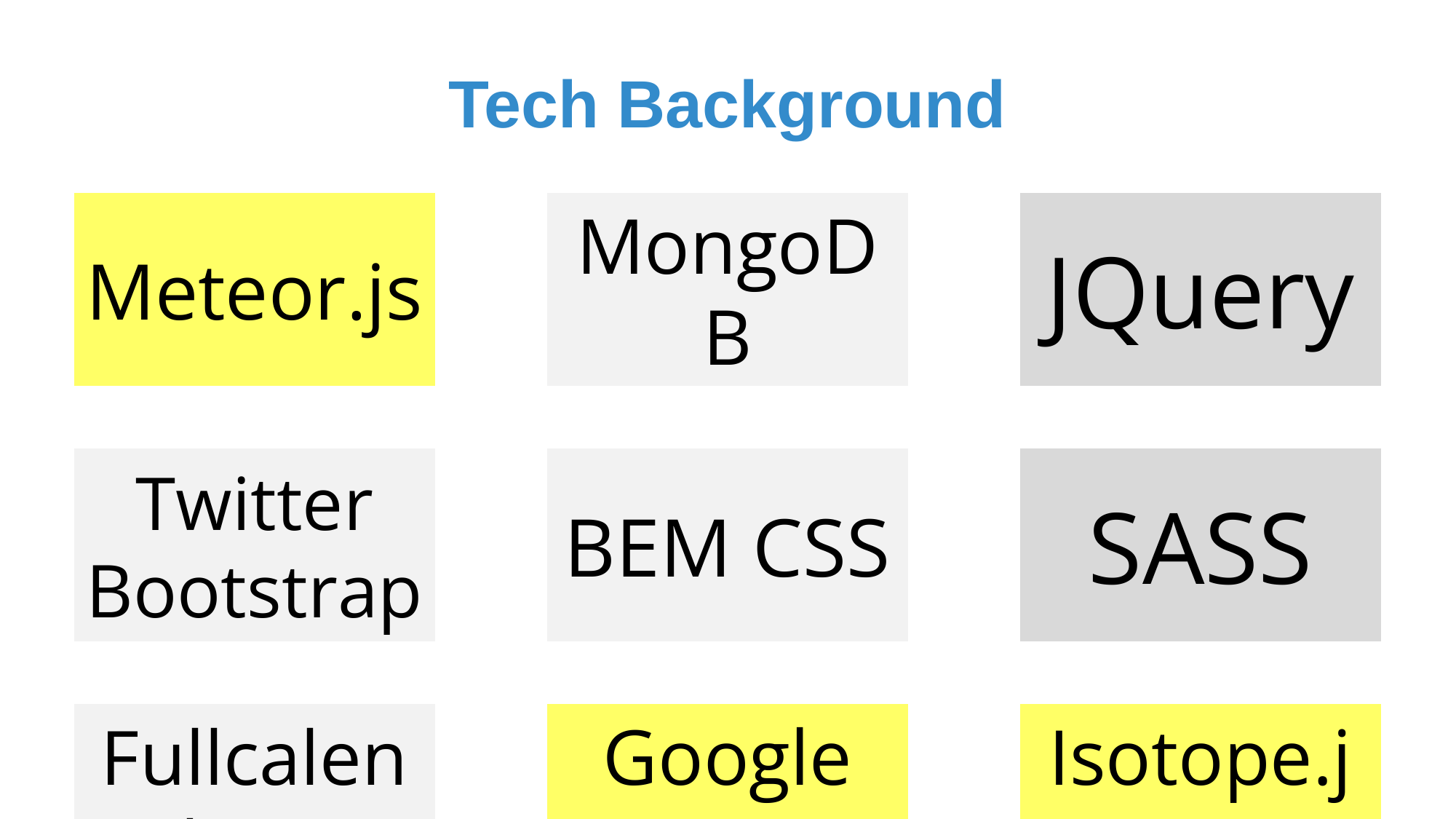

# Tech Background
Meteor.js
MongoDB
JQuery
Twitter Bootstrap
BEM CSS
SASS